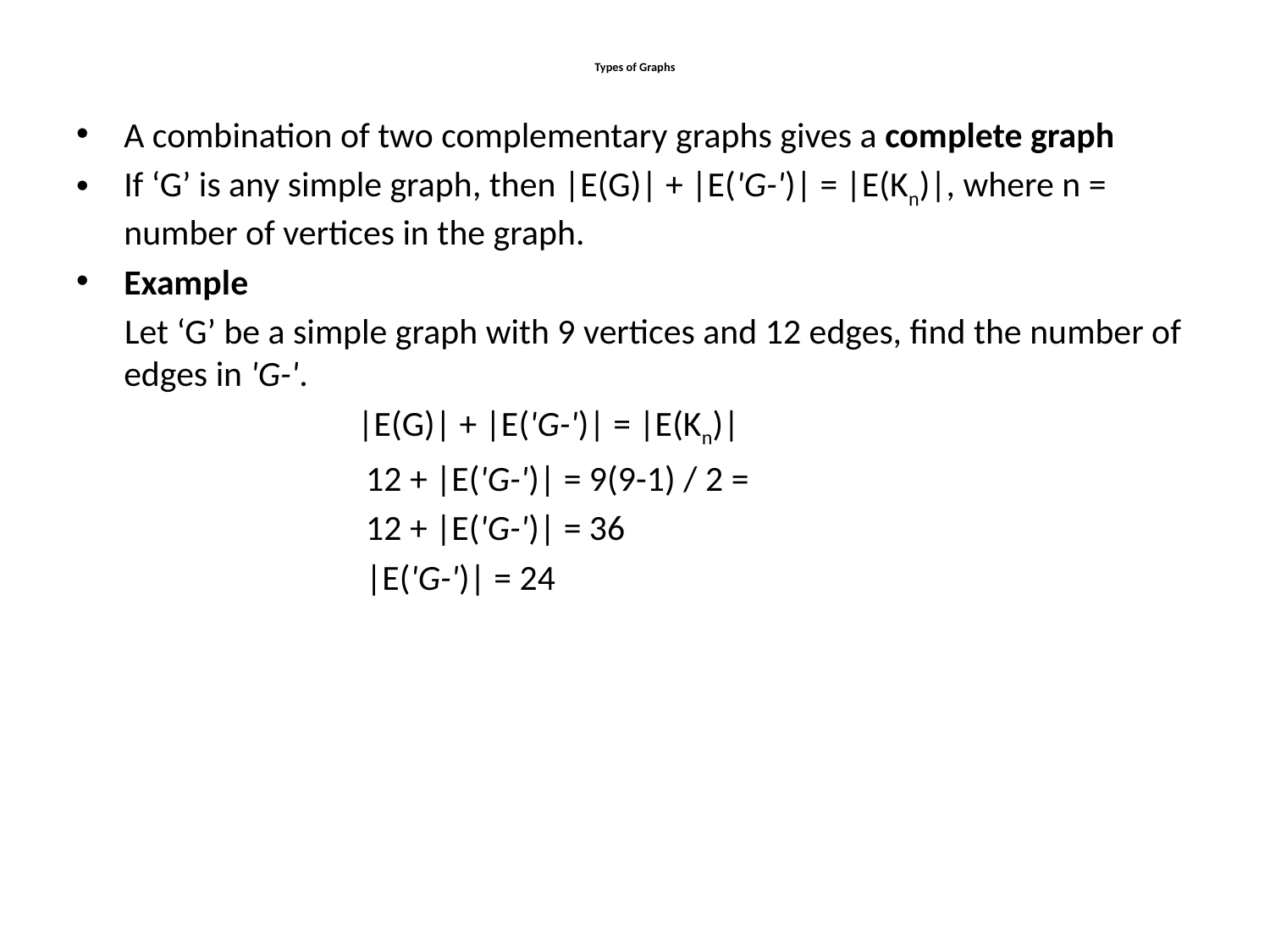

# Types of Graphs
A combination of two complementary graphs gives a complete graph
If ‘G’ is any simple graph, then |E(G)| + |E('G-')| = |E(Kn)|, where n = number of vertices in the graph.
Example
      Let ‘G’ be a simple graph with 9 vertices and 12 edges, find the number of edges in 'G-'.
                                   |E(G)| + |E('G-')| = |E(Kn)|
                                    12 + |E('G-')| = 9(9-1) / 2 =
                                    12 + |E('G-')| = 36
                                    |E('G-')| = 24